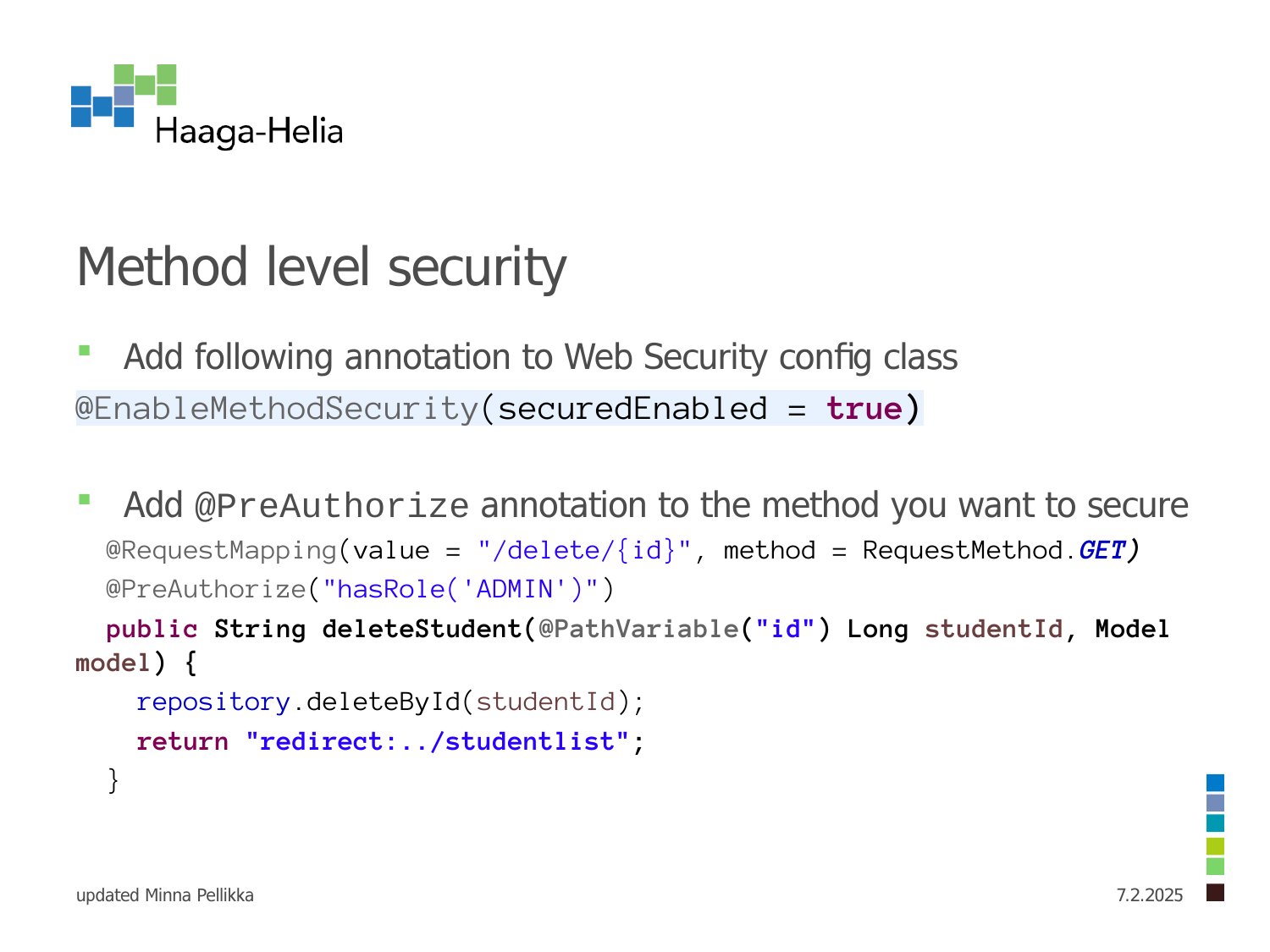

# Method level security
Add following annotation to Web Security config class
@EnableMethodSecurity(securedEnabled = true)

Add @PreAuthorize annotation to the method you want to secure
  @RequestMapping(value = "/delete/{id}", method = RequestMethod.GET)
  @PreAuthorize("hasRole('ADMIN')")
  public String deleteStudent(@PathVariable("id") Long studentId, Model 	model) {
    repository.deleteById(studentId);
    return "redirect:../studentlist";
  }
updated Minna Pellikka
7.2.2025